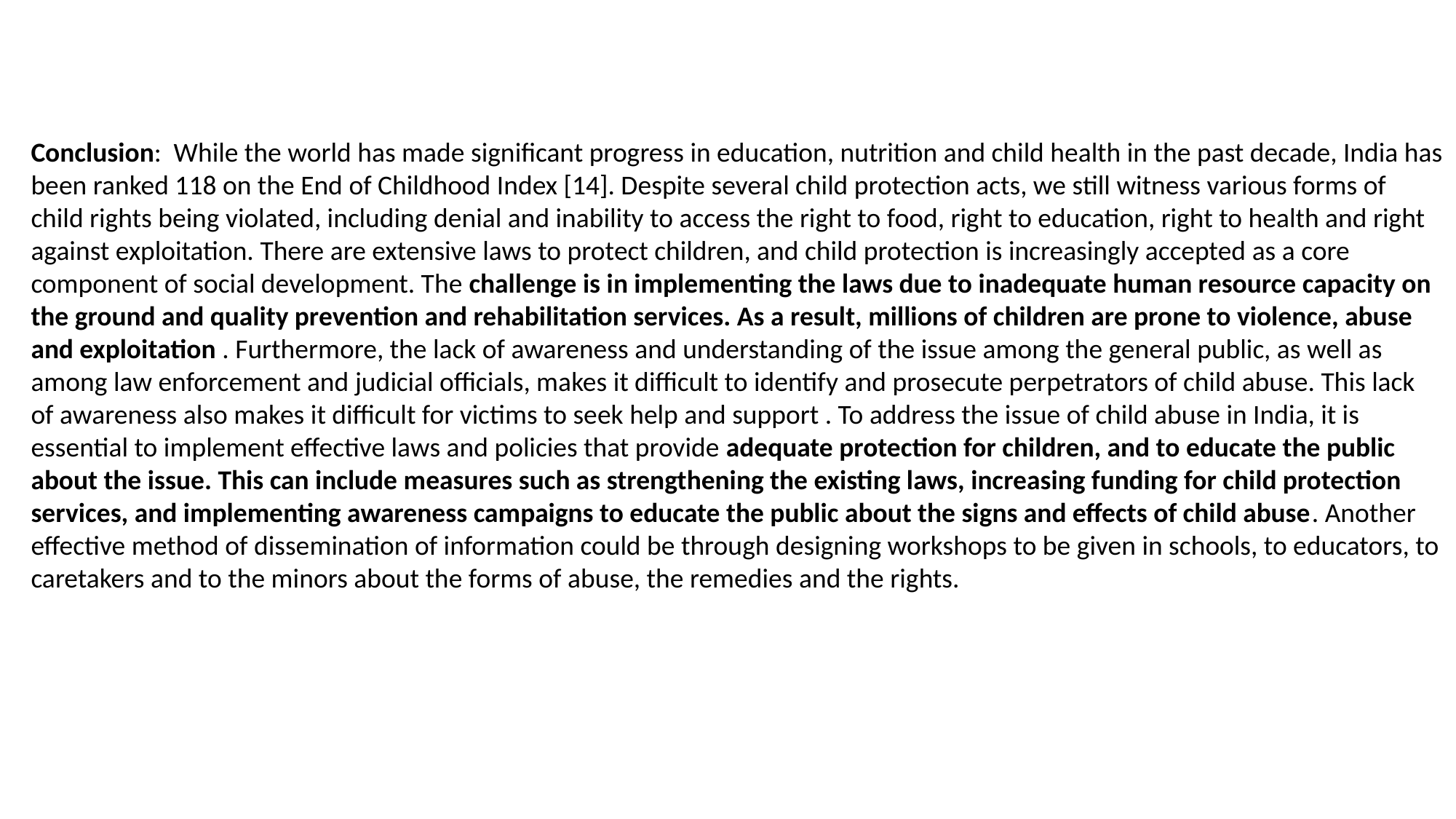

Conclusion:  While the world has made significant progress in education, nutrition and child health in the past decade, India has been ranked 118 on the End of Childhood Index [14]. Despite several child protection acts, we still witness various forms of child rights being violated, including denial and inability to access the right to food, right to education, right to health and right against exploitation. There are extensive laws to protect children, and child protection is increasingly accepted as a core component of social development. The challenge is in implementing the laws due to inadequate human resource capacity on the ground and quality prevention and rehabilitation services. As a result, millions of children are prone to violence, abuse and exploitation . Furthermore, the lack of awareness and understanding of the issue among the general public, as well as among law enforcement and judicial officials, makes it difficult to identify and prosecute perpetrators of child abuse. This lack of awareness also makes it difficult for victims to seek help and support . To address the issue of child abuse in India, it is essential to implement effective laws and policies that provide adequate protection for children, and to educate the public about the issue. This can include measures such as strengthening the existing laws, increasing funding for child protection services, and implementing awareness campaigns to educate the public about the signs and effects of child abuse. Another effective method of dissemination of information could be through designing workshops to be given in schools, to educators, to caretakers and to the minors about the forms of abuse, the remedies and the rights.